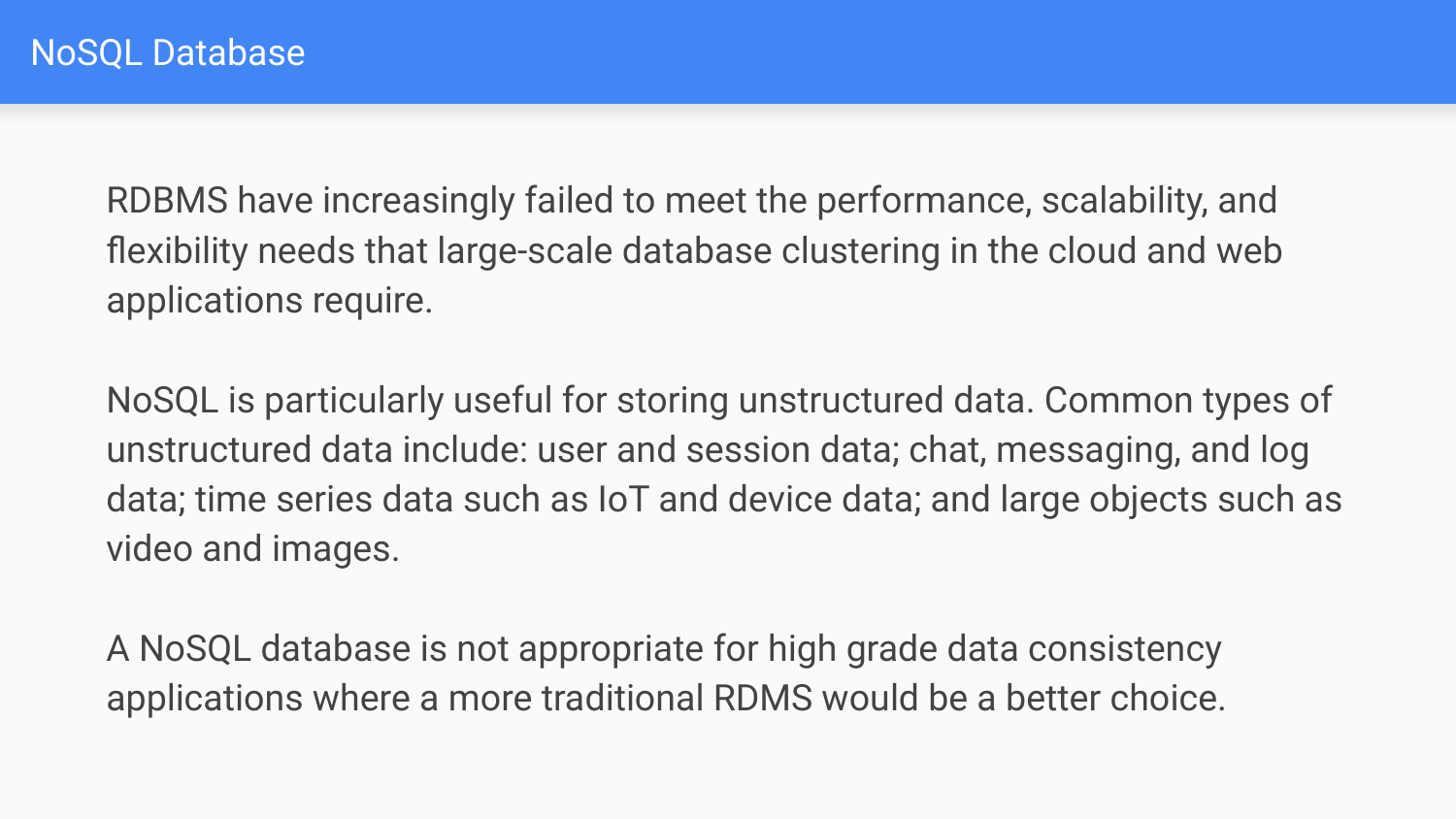

# NoSQL Database
RDBMS have increasingly failed to meet the performance, scalability, and flexibility needs that large-scale database clustering in the cloud and web applications require.

NoSQL is particularly useful for storing unstructured data. Common types of unstructured data include: user and session data; chat, messaging, and log data; time series data such as IoT and device data; and large objects such as video and images.

A NoSQL database is not appropriate for high grade data consistency applications where a more traditional RDMS would be a better choice.